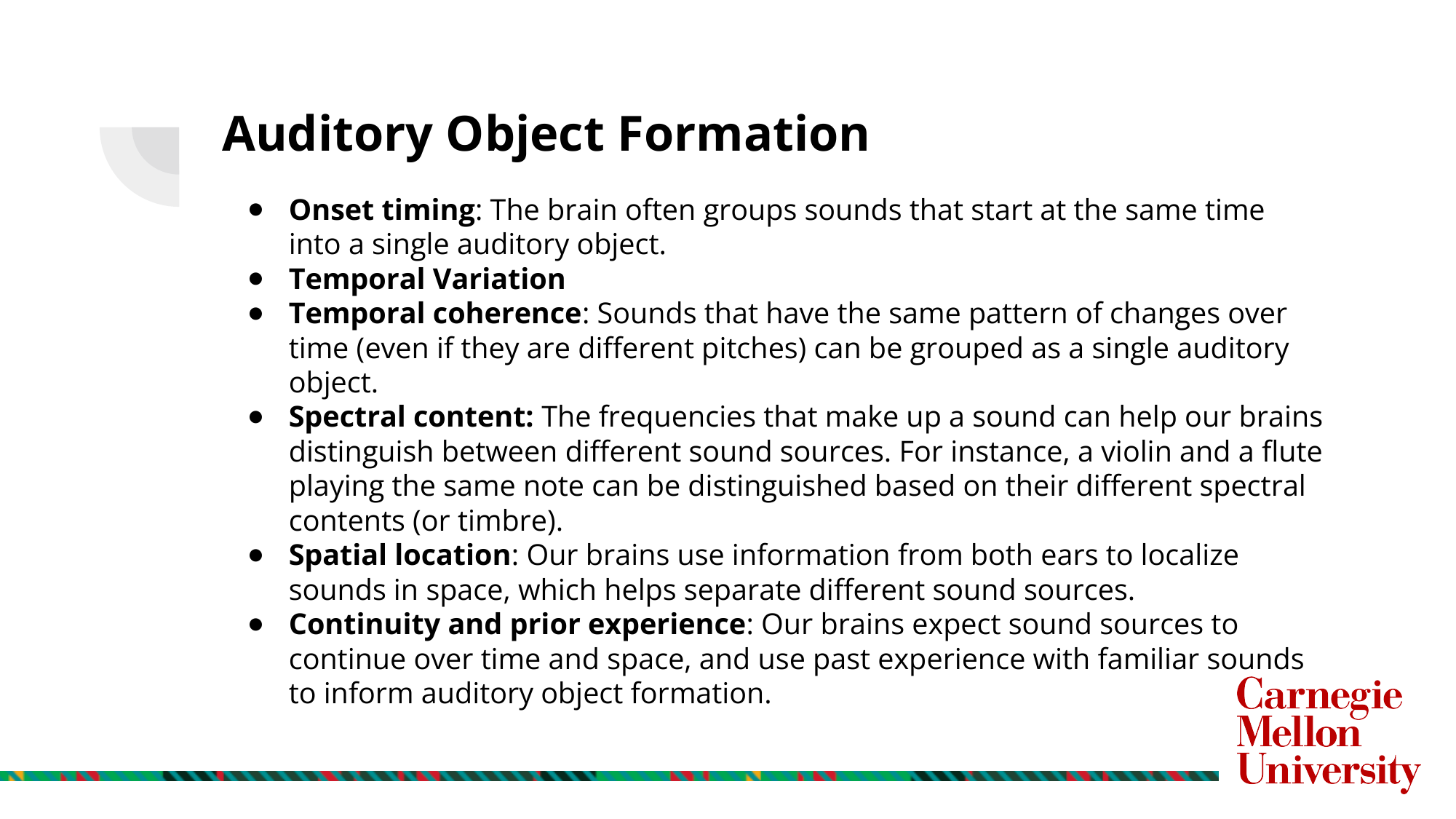

# Auditory Object Formation
Onset timing: The brain often groups sounds that start at the same time into a single auditory object.
Temporal Variation
Temporal coherence: Sounds that have the same pattern of changes over time (even if they are different pitches) can be grouped as a single auditory object.
Spectral content: The frequencies that make up a sound can help our brains distinguish between different sound sources. For instance, a violin and a flute playing the same note can be distinguished based on their different spectral contents (or timbre).
Spatial location: Our brains use information from both ears to localize sounds in space, which helps separate different sound sources.
Continuity and prior experience: Our brains expect sound sources to continue over time and space, and use past experience with familiar sounds to inform auditory object formation.